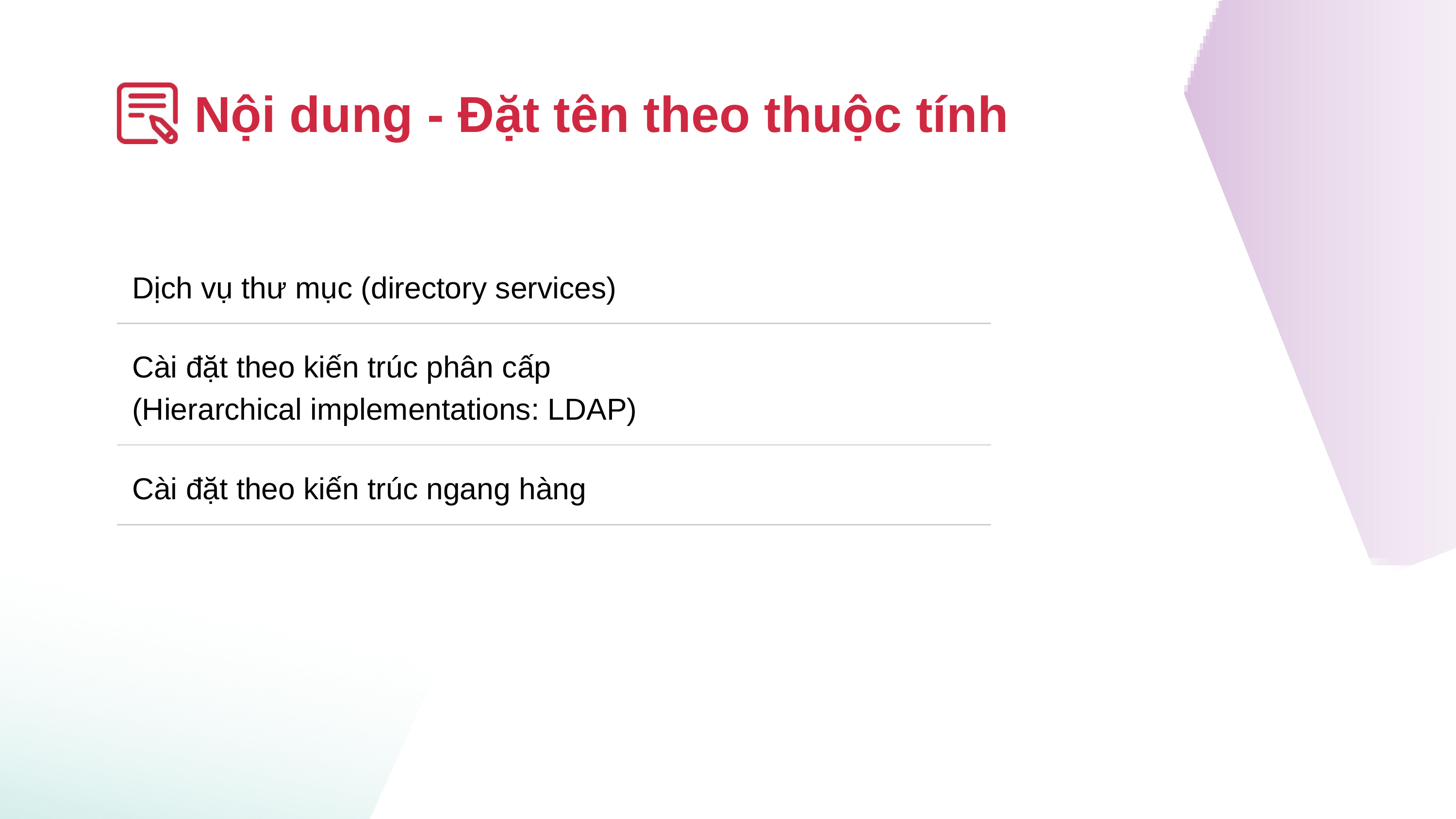

Nội dung - Đặt tên theo thuộc tính

| Dịch vụ thư mục (directory services) |  |
| --- | --- |
| Cài đặt theo kiến trúc phân cấp (Hierarchical implementations: LDAP) |  |
| Cài đặt theo kiến trúc ngang hàng |  |